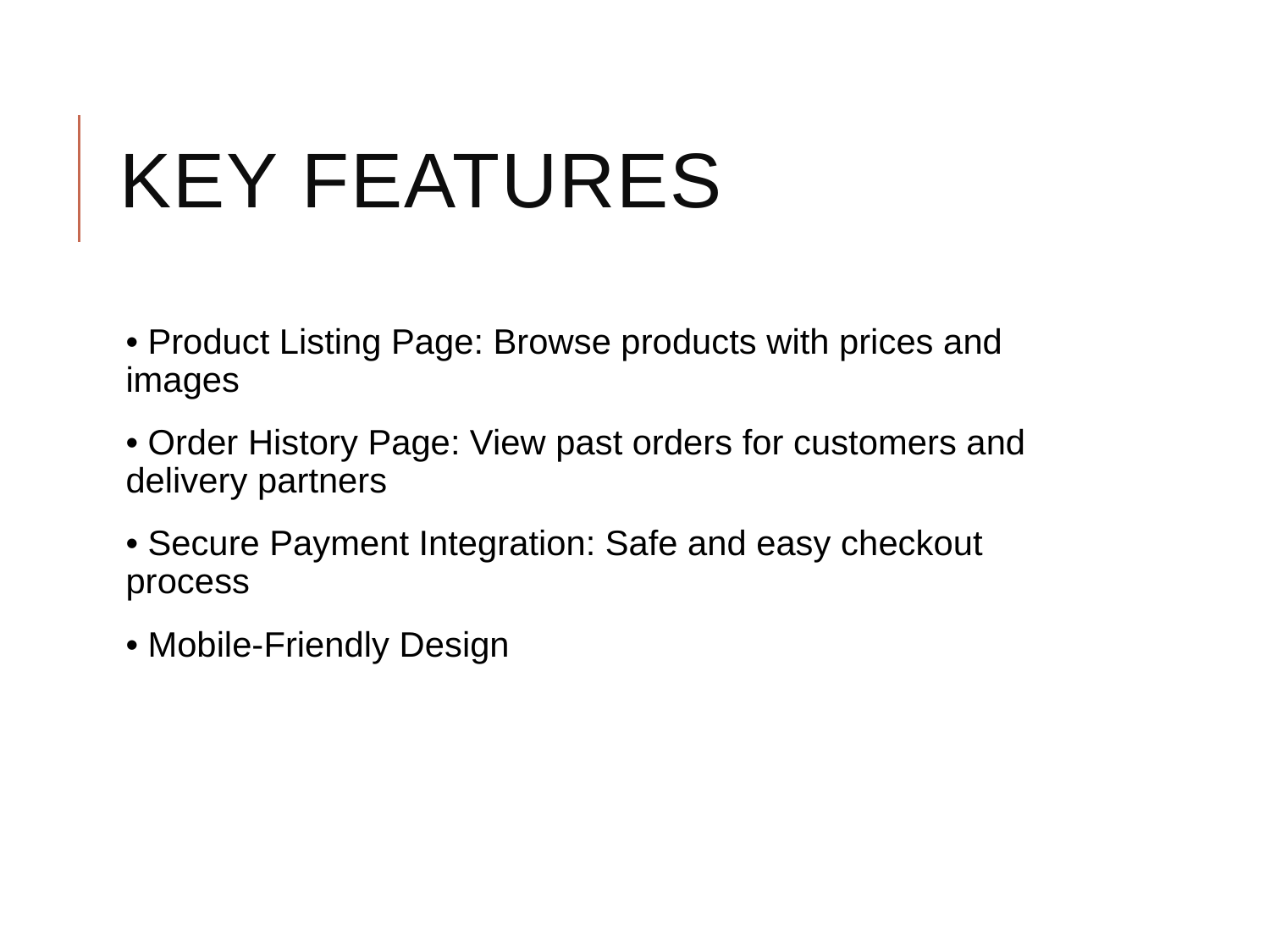

# Key Features
• Product Listing Page: Browse products with prices and images
• Order History Page: View past orders for customers and delivery partners
• Secure Payment Integration: Safe and easy checkout process
• Mobile-Friendly Design